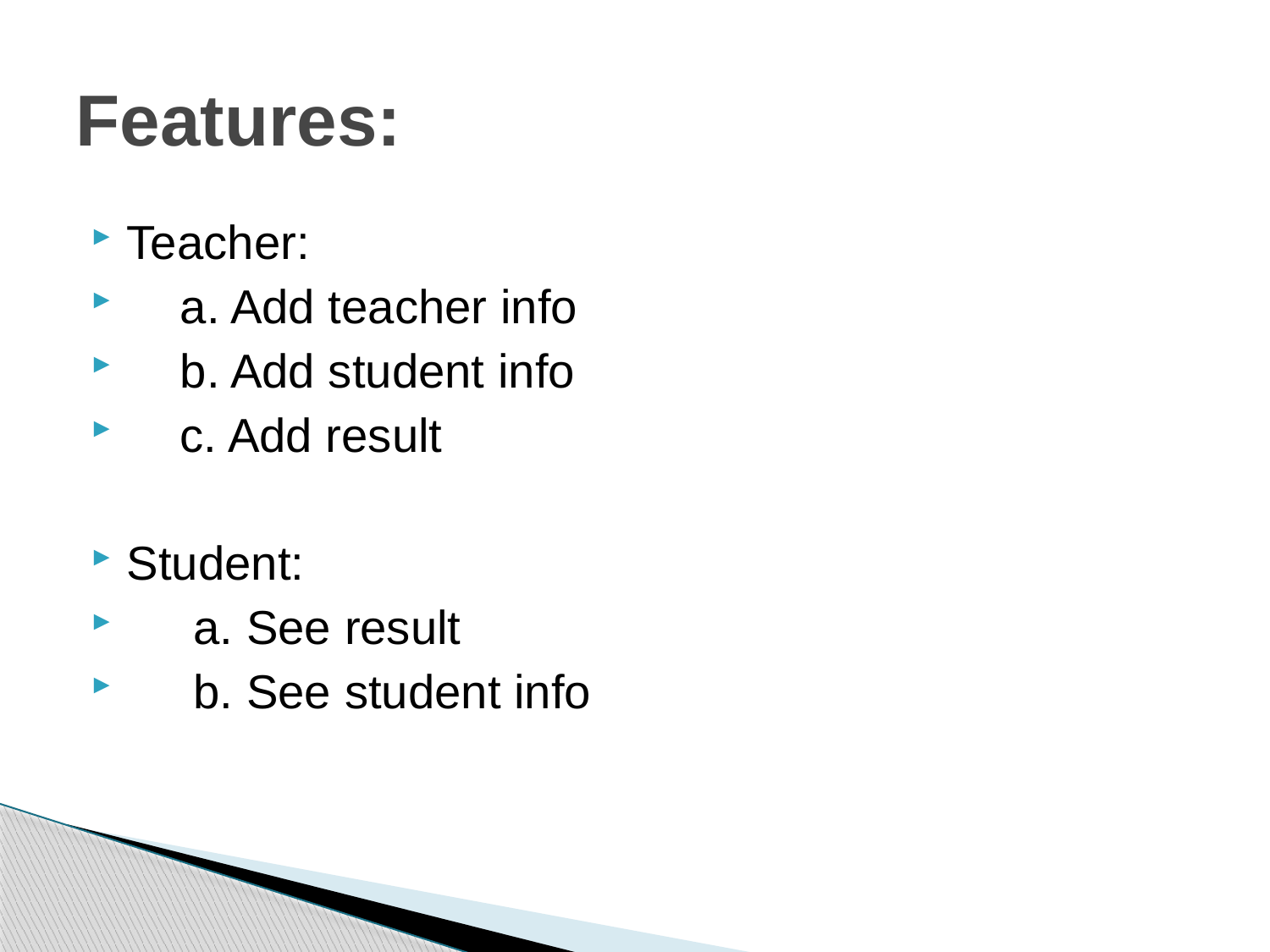

# Features:
Teacher:
    a. Add teacher info
    b. Add student info
    c. Add result

Student:
     a. See result
     b. See student info